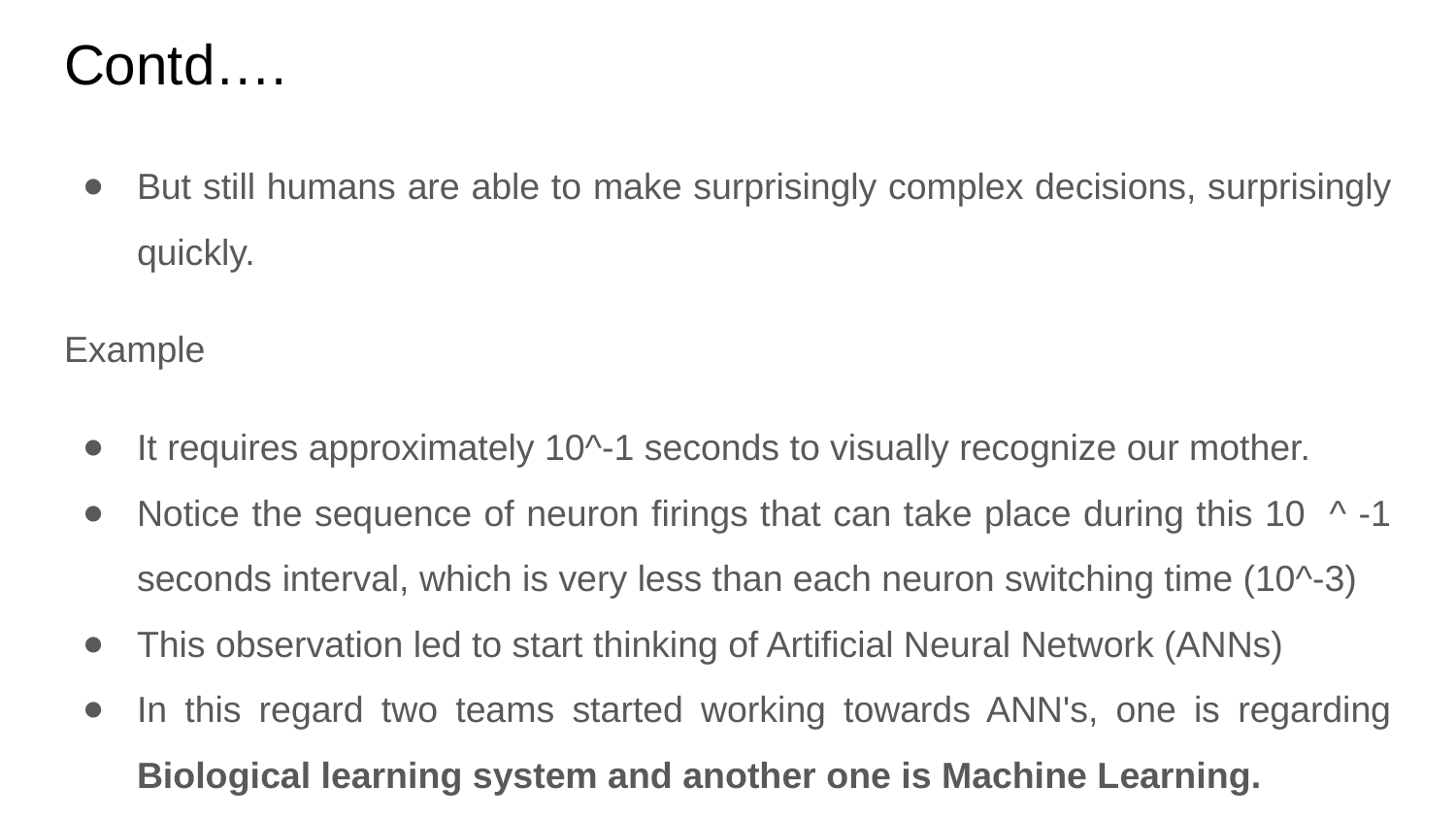

# Contd….
But still humans are able to make surprisingly complex decisions, surprisingly quickly.
Example
It requires approximately 10^-1 seconds to visually recognize our mother.
Notice the sequence of neuron firings that can take place during this 10  ^ -1 seconds interval, which is very less than each neuron switching time (10^-3)
This observation led to start thinking of Artificial Neural Network (ANNs)
In this regard two teams started working towards ANN's, one is regarding Biological learning system and another one is Machine Learning.